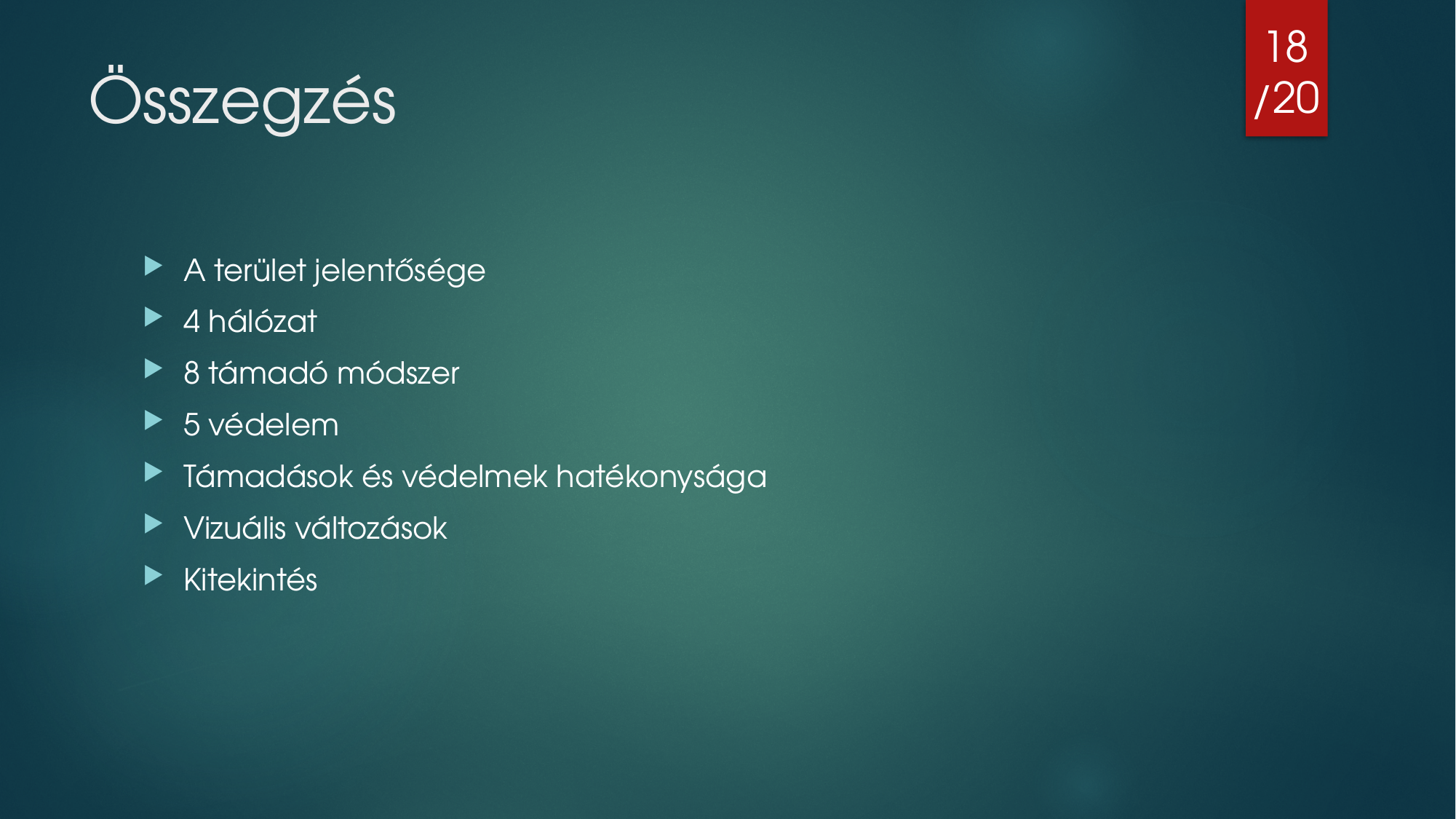

18
/20
# Összegzés
A terület jelentősége
4 hálózat
8 támadó módszer
5 védelem
Támadások és védelmek hatékonysága
Vizuális változások
Kitekintés